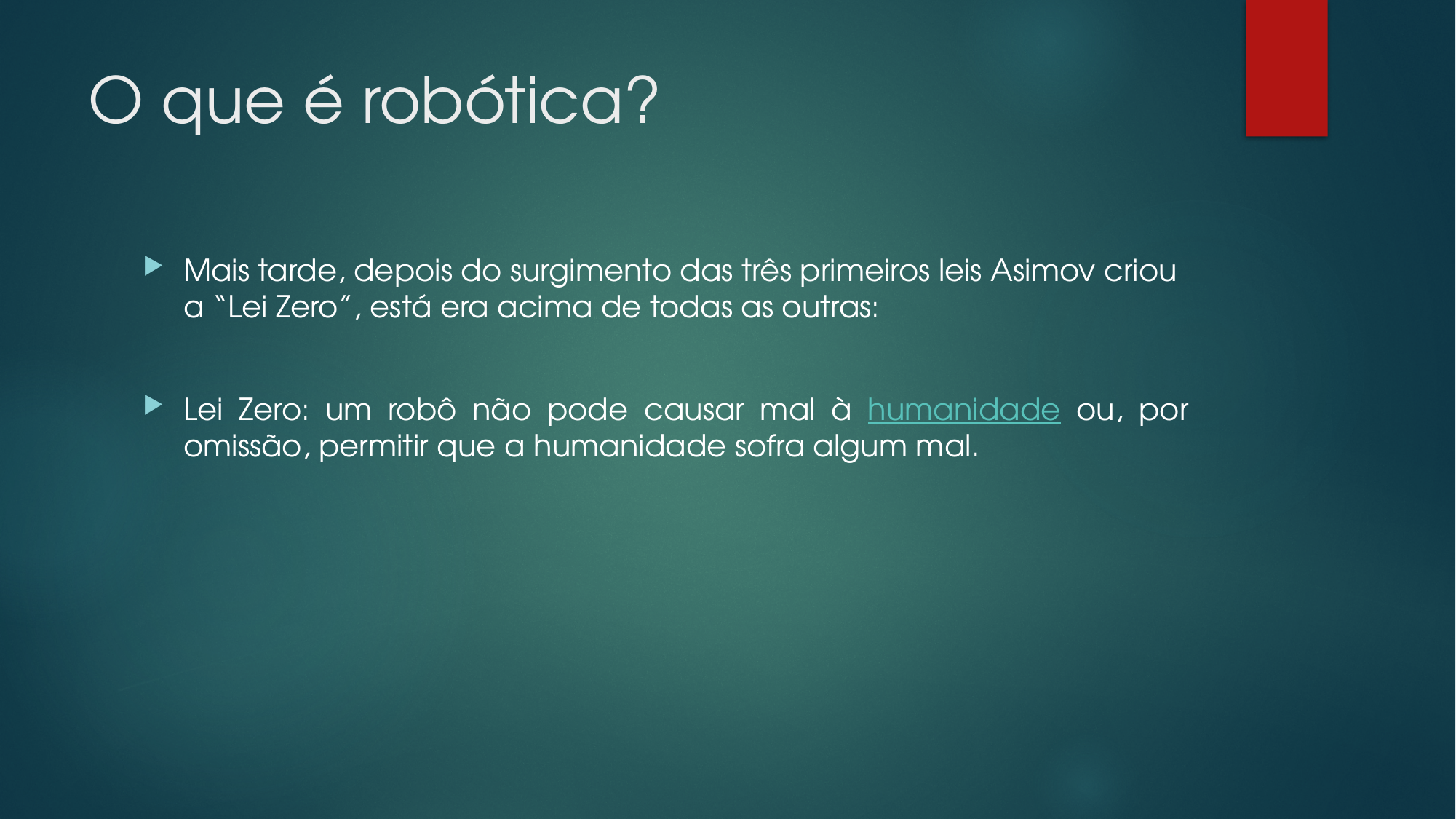

# O que é robótica?
Mais tarde, depois do surgimento das três primeiros leis Asimov criou a “Lei Zero”, está era acima de todas as outras:

Lei Zero: um robô não pode causar mal à humanidade ou, por omissão, permitir que a humanidade sofra algum mal.